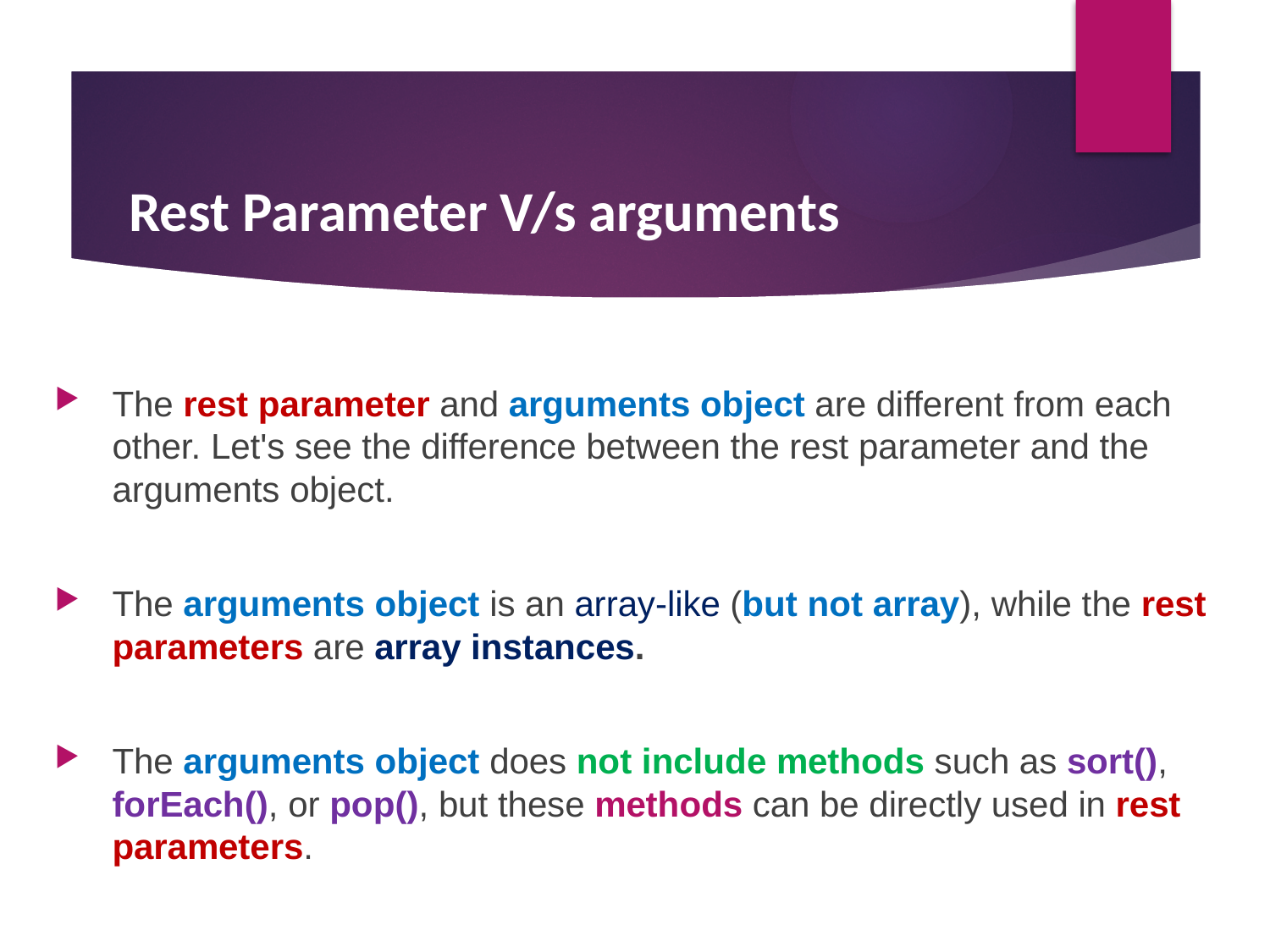

# Rest Parameter V/s arguments

The rest parameter and arguments object are different from each other. Let's see the difference between the rest parameter and the arguments object.

The arguments object is an array-like (but not array), while the rest parameters are array instances.

The arguments object does not include methods such as sort(), forEach(), or pop(), but these methods can be directly used in rest parameters.